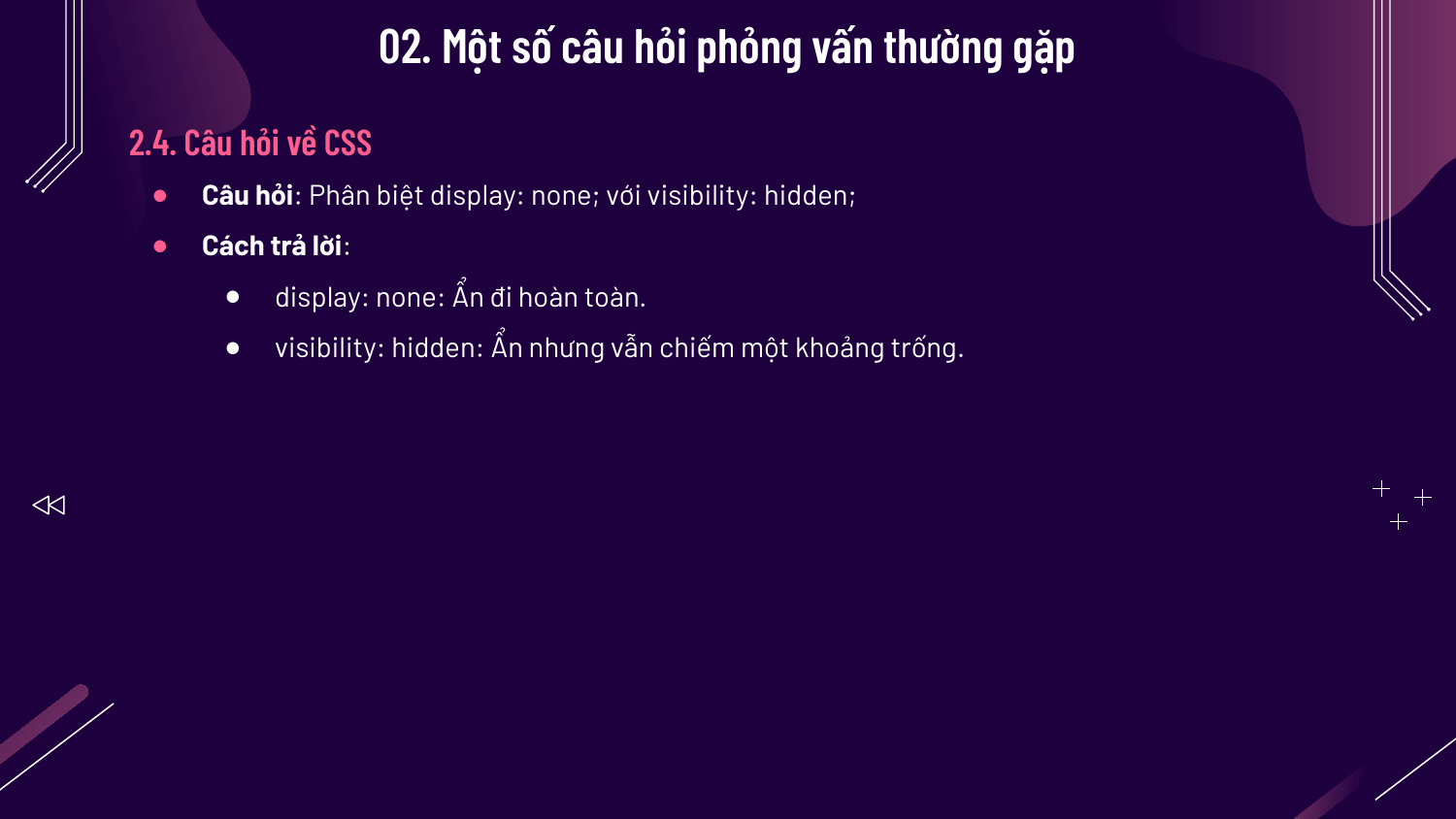

# 02. Một số câu hỏi phỏng vấn thường gặp
2.4. Câu hỏi về CSS
Câu hỏi: Phân biệt display: none; với visibility: hidden;
Cách trả lời:
display: none: Ẩn đi hoàn toàn.
visibility: hidden: Ẩn nhưng vẫn chiếm một khoảng trống.